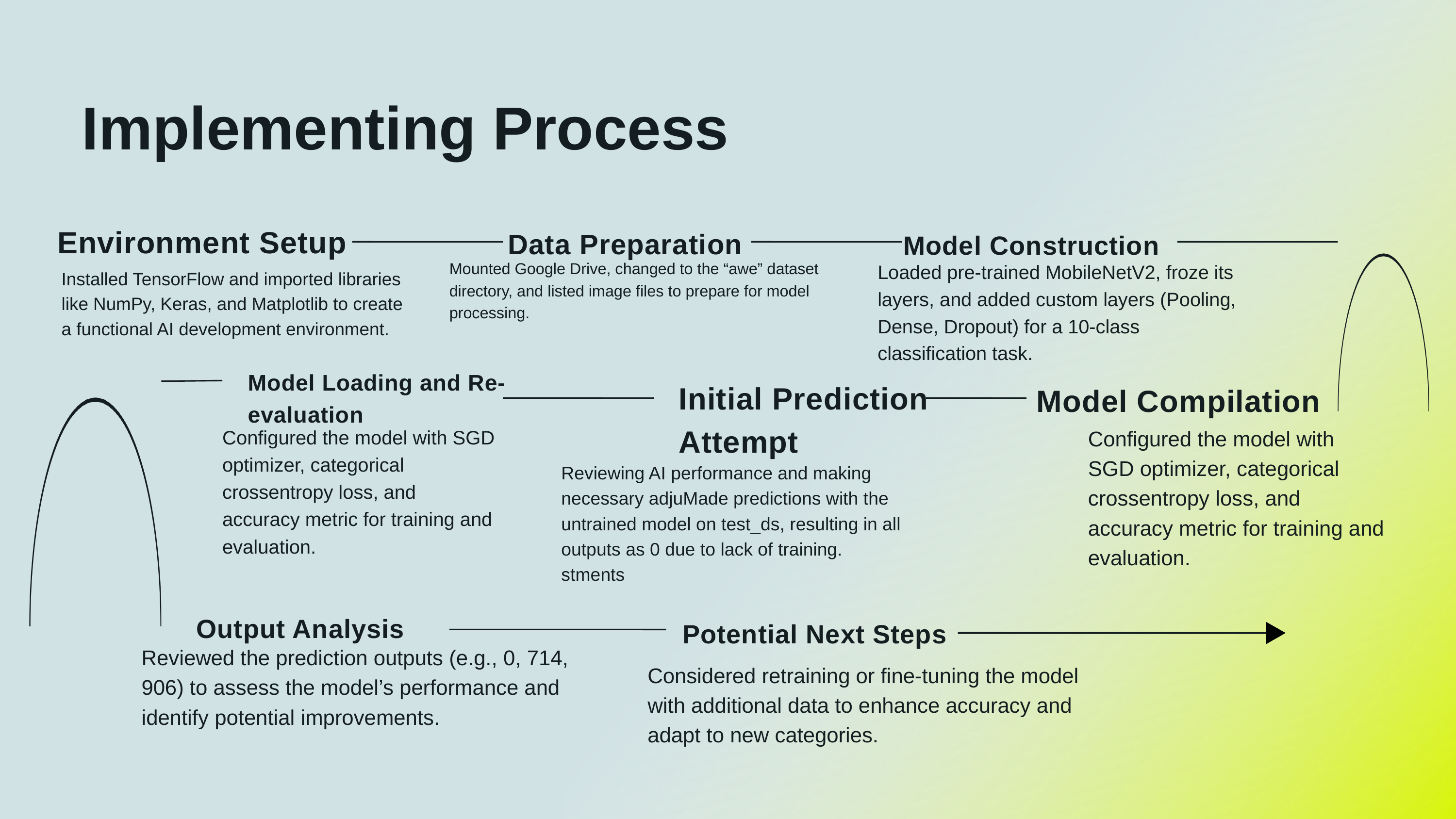

Implementing Process
Environment Setup
Data Preparation

Model Construction

Mounted Google Drive, changed to the “awe” dataset directory, and listed image files to prepare for model processing.

Loaded pre-trained MobileNetV2, froze its layers, and added custom layers (Pooling, Dense, Dropout) for a 10-class classification task.

Installed TensorFlow and imported libraries like NumPy, Keras, and Matplotlib to create a functional AI development environment.

Model Loading and Re-evaluation

Initial Prediction Attempt

Model Compilation

Configured the model with SGD optimizer, categorical crossentropy loss, and accuracy metric for training and evaluation.
Configured the model with SGD optimizer, categorical crossentropy loss, and accuracy metric for training and evaluation.

Reviewing AI performance and making necessary adjuMade predictions with the untrained model on test_ds, resulting in all outputs as 0 due to lack of training.
stments
Output Analysis

Potential Next Steps

Reviewed the prediction outputs (e.g., 0, 714, 906) to assess the model’s performance and identify potential improvements.

Considered retraining or fine-tuning the model with additional data to enhance accuracy and adapt to new categories.